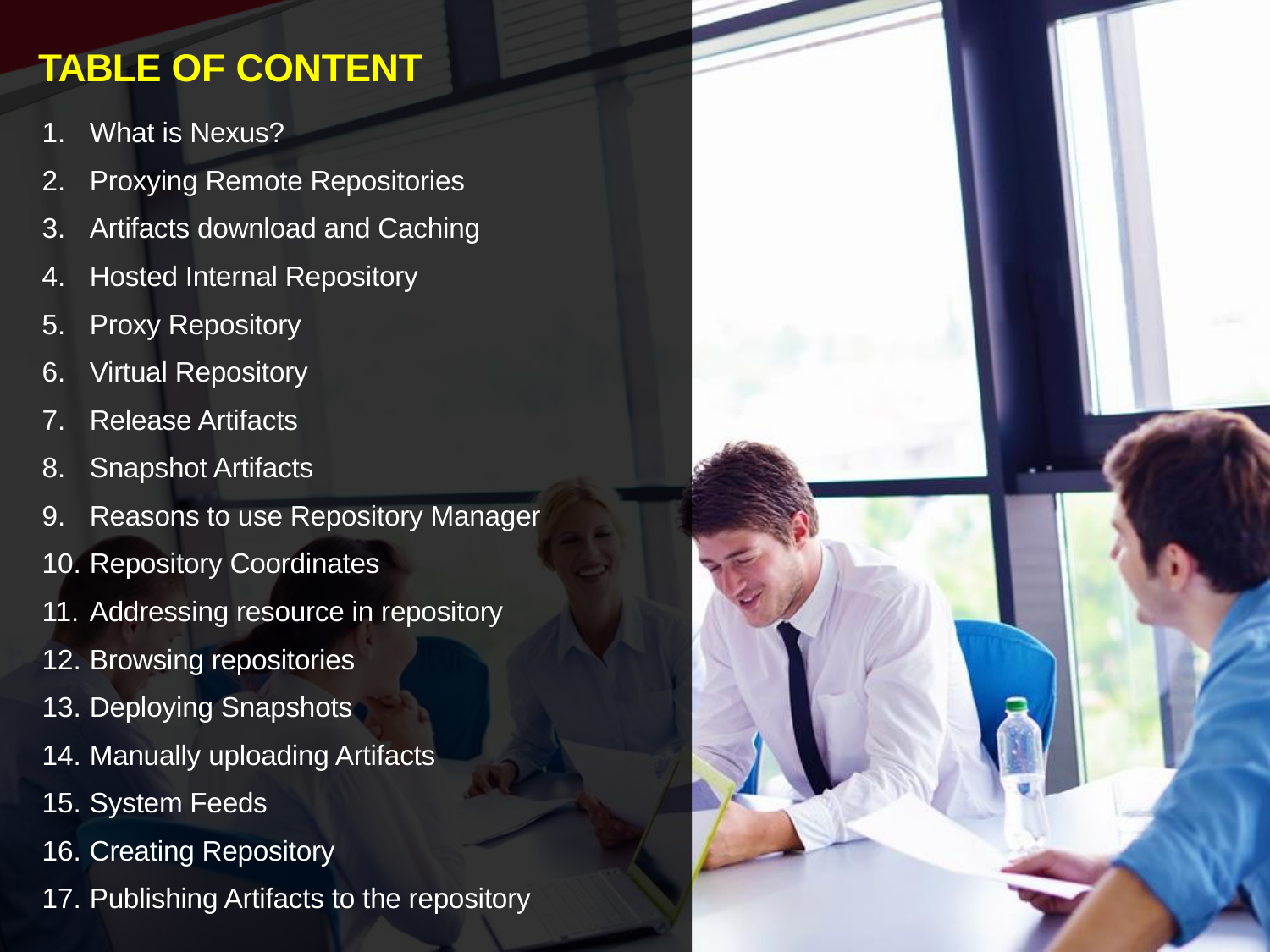

# TABLE OF CONTENT
What is Nexus?
Proxying Remote Repositories
Artifacts download and Caching
Hosted Internal Repository
Proxy Repository
Virtual Repository
Release Artifacts
Snapshot Artifacts
Reasons to use Repository Manager
Repository Coordinates
Addressing resource in repository
Browsing repositories
Deploying Snapshots
Manually uploading Artifacts
System Feeds
Creating Repository
Publishing Artifacts to the repository